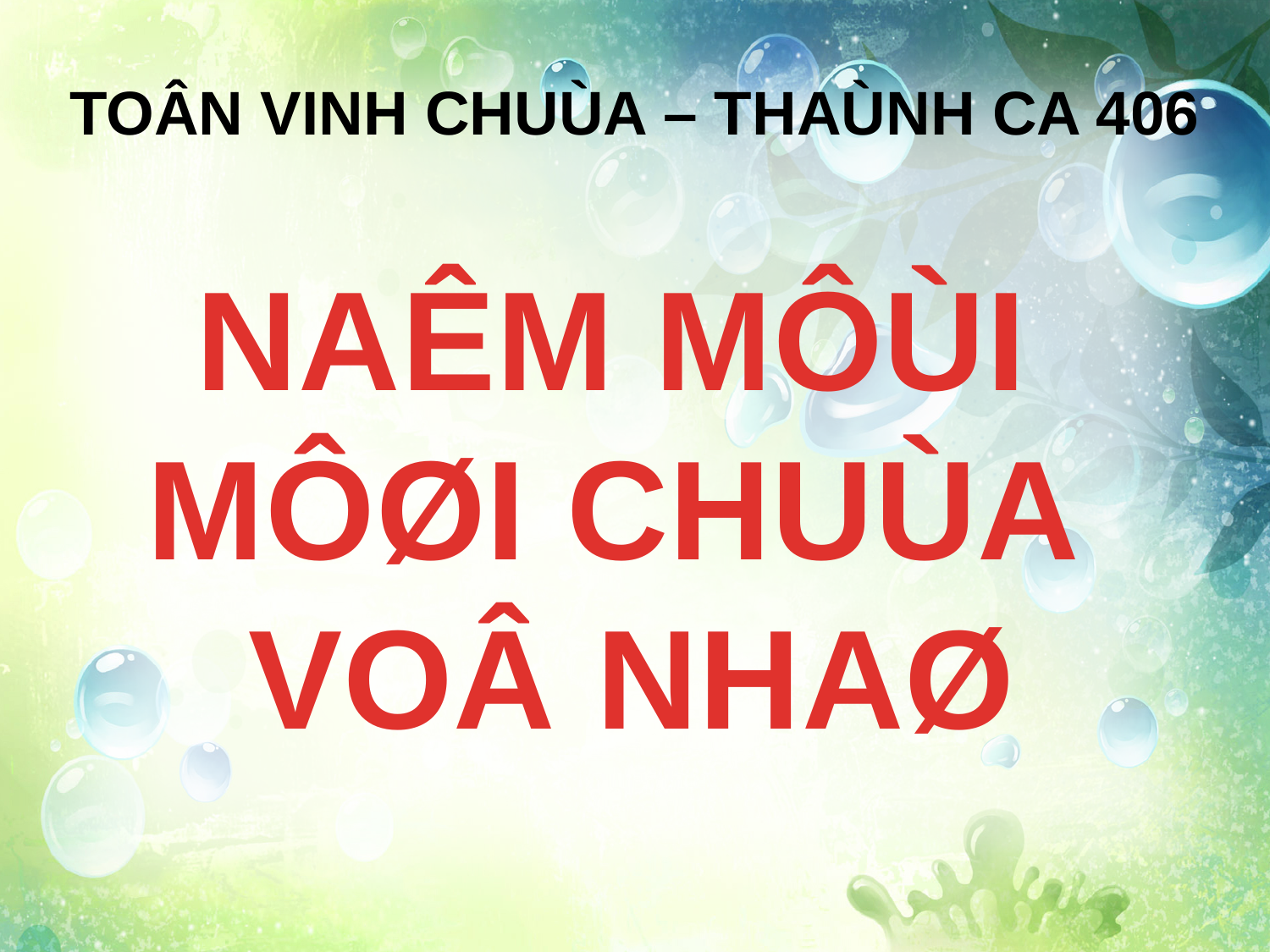

TOÂN VINH CHUÙA – THAÙNH CA 406
NAÊM MÔÙI
MÔØI CHUÙA
VOÂ NHAØ